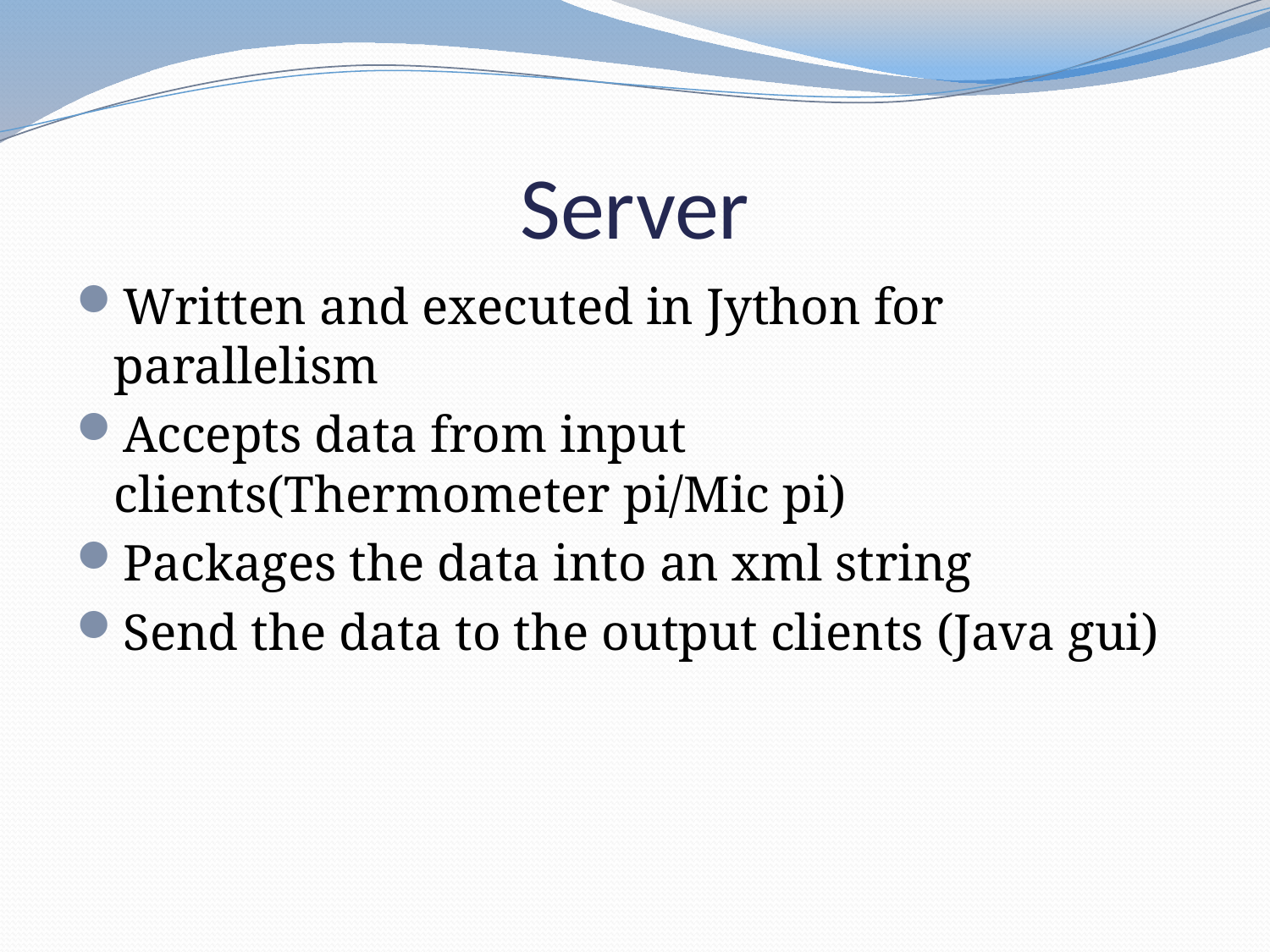

# Server
Written and executed in Jython for parallelism
Accepts data from input clients(Thermometer pi/Mic pi)
Packages the data into an xml string
Send the data to the output clients (Java gui)